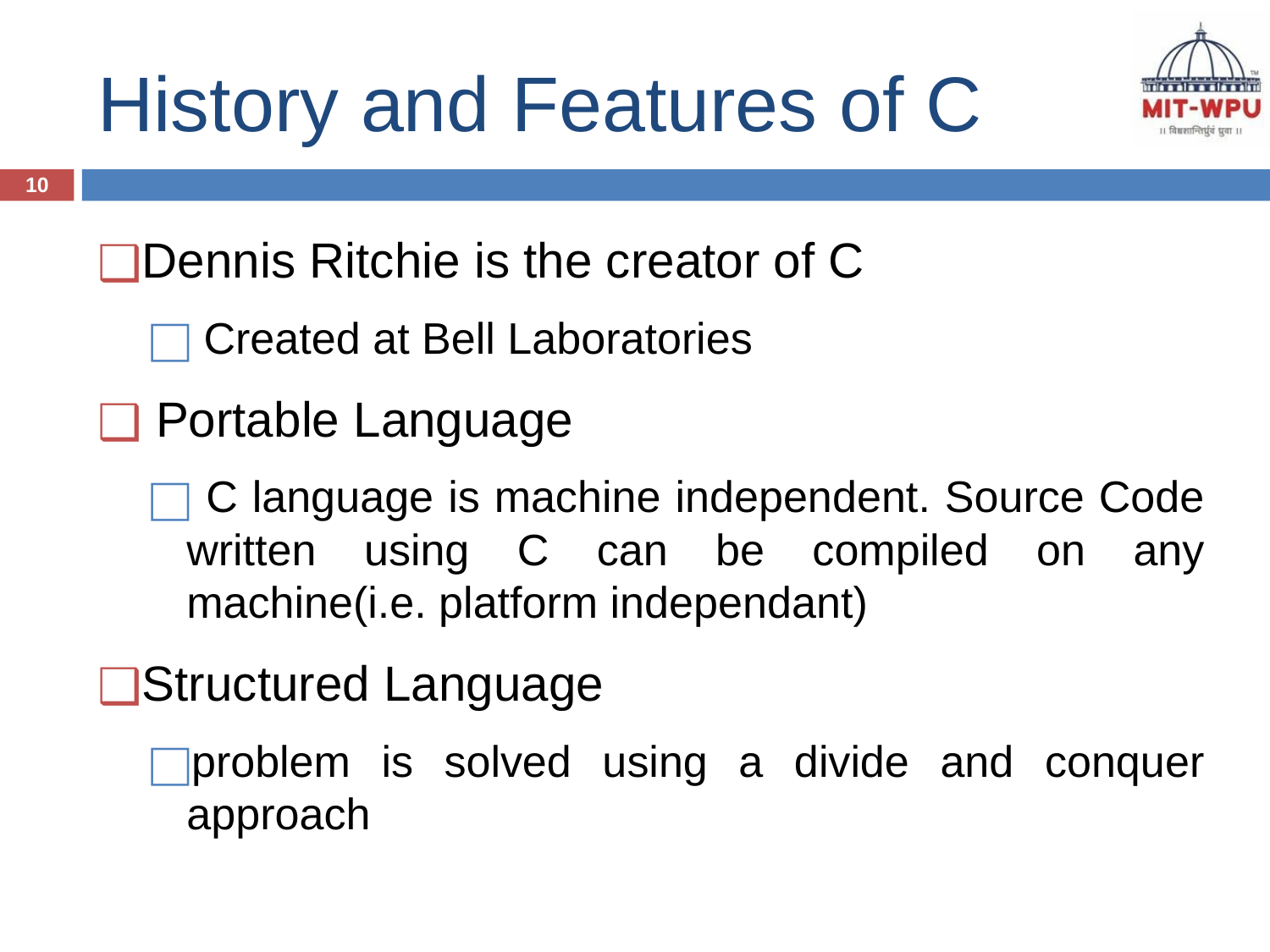

# History and Features of C
10
Dennis Ritchie is the creator of C
 Created at Bell Laboratories
 Portable Language
 C language is machine independent. Source Code written using C can be compiled on any machine(i.e. platform independant)
Structured Language
problem is solved using a divide and conquer approach